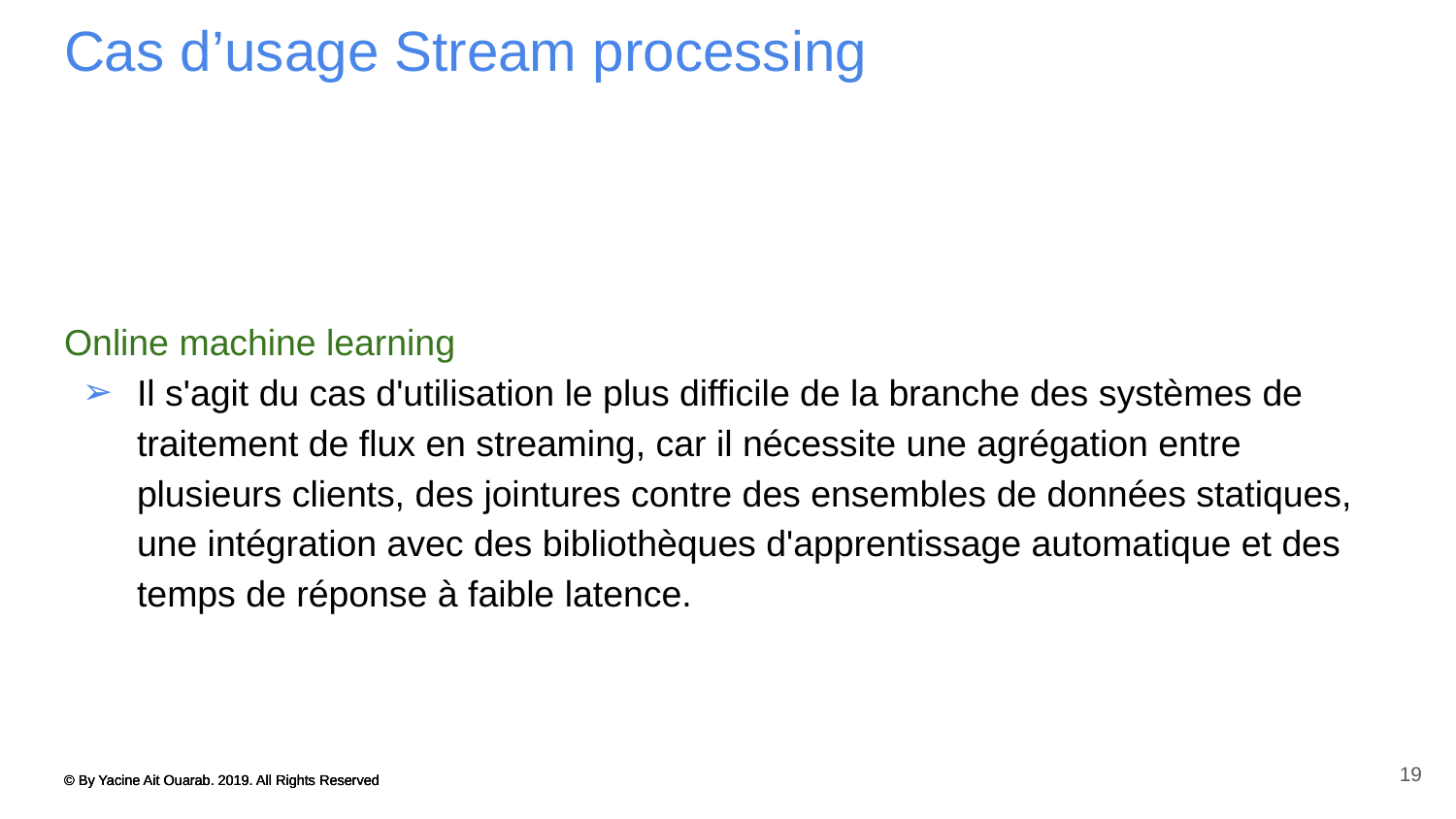

# Cas d’usage Stream processing

Online machine learning
Il s'agit du cas d'utilisation le plus difficile de la branche des systèmes de traitement de flux en streaming, car il nécessite une agrégation entre plusieurs clients, des jointures contre des ensembles de données statiques, une intégration avec des bibliothèques d'apprentissage automatique et des temps de réponse à faible latence.
19